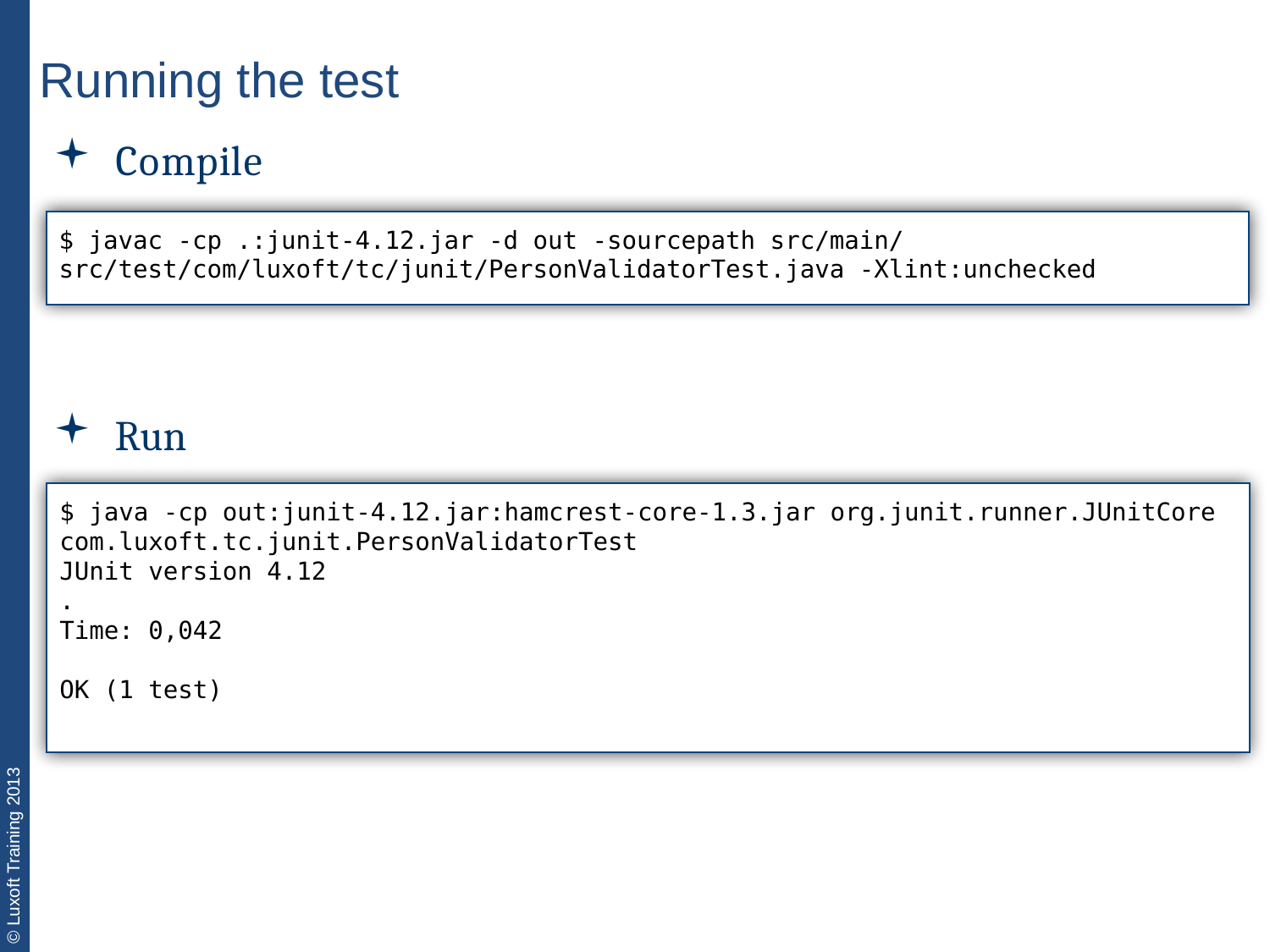

Running the test
  Compile

$ javac -cp .:junit-4.12.jar -d out -sourcepath src/main/ src/test/com/luxoft/tc/junit/PersonValidatorTest.java -Xlint:unchecked
  Run

$ java -cp out:junit-4.12.jar:hamcrest-core-1.3.jar org.junit.runner.JUnitCore com.luxoft.tc.junit.PersonValidatorTest
JUnit version 4.12
.
Time: 0,042

OK (1 test)
10
|  |
| --- |